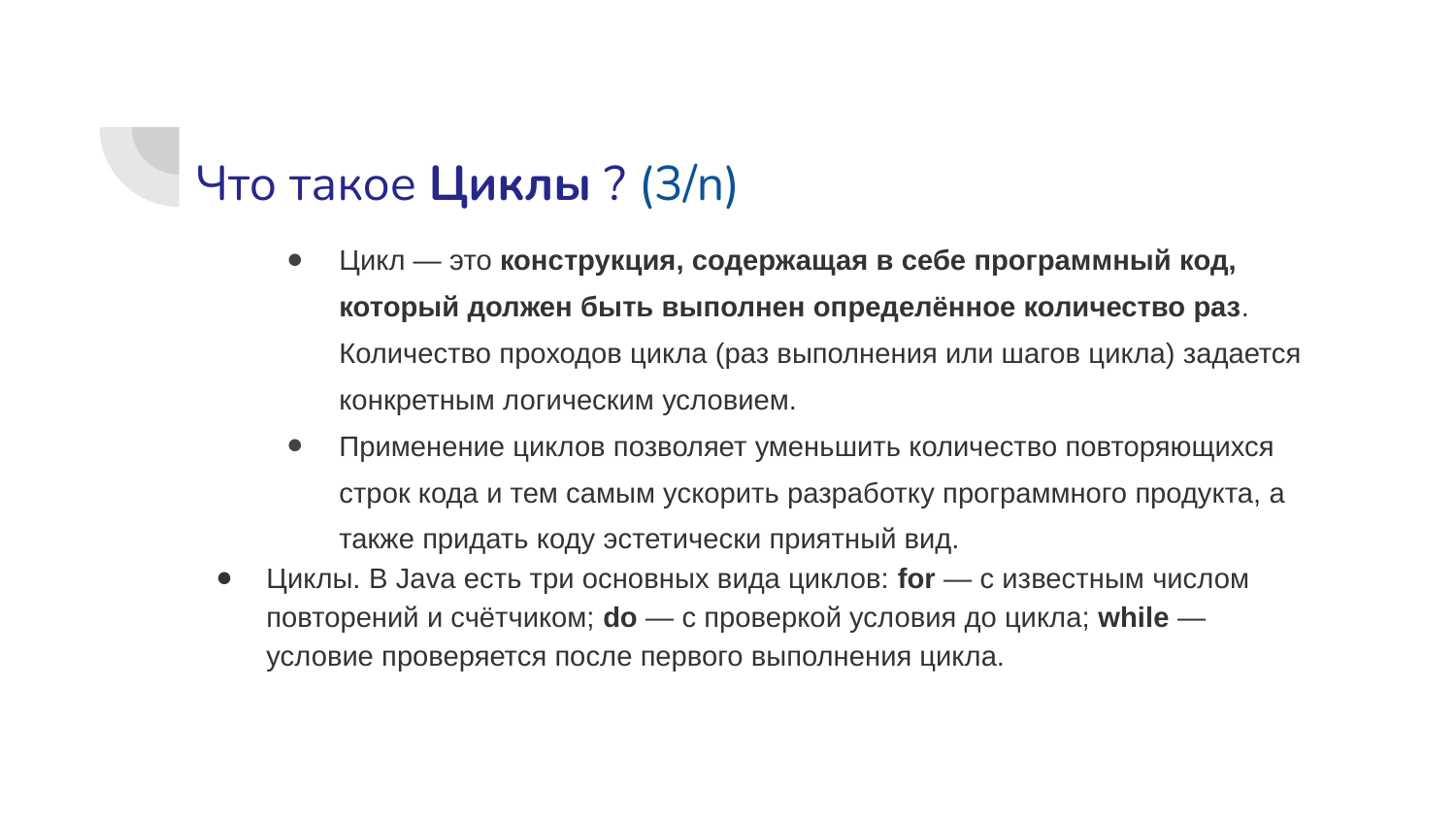

# Что такое Циклы ? (3/n)
Цикл — это конструкция, содержащая в себе программный код, который должен быть выполнен определённое количество раз. Количество проходов цикла (раз выполнения или шагов цикла) задается конкретным логическим условием.
Применение циклов позволяет уменьшить количество повторяющихся строк кода и тем самым ускорить разработку программного продукта, а также придать коду эстетически приятный вид.
Циклы. В Java есть три основных вида циклов: for — с известным числом повторений и счётчиком; do — с проверкой условия до цикла; while — условие проверяется после первого выполнения цикла.